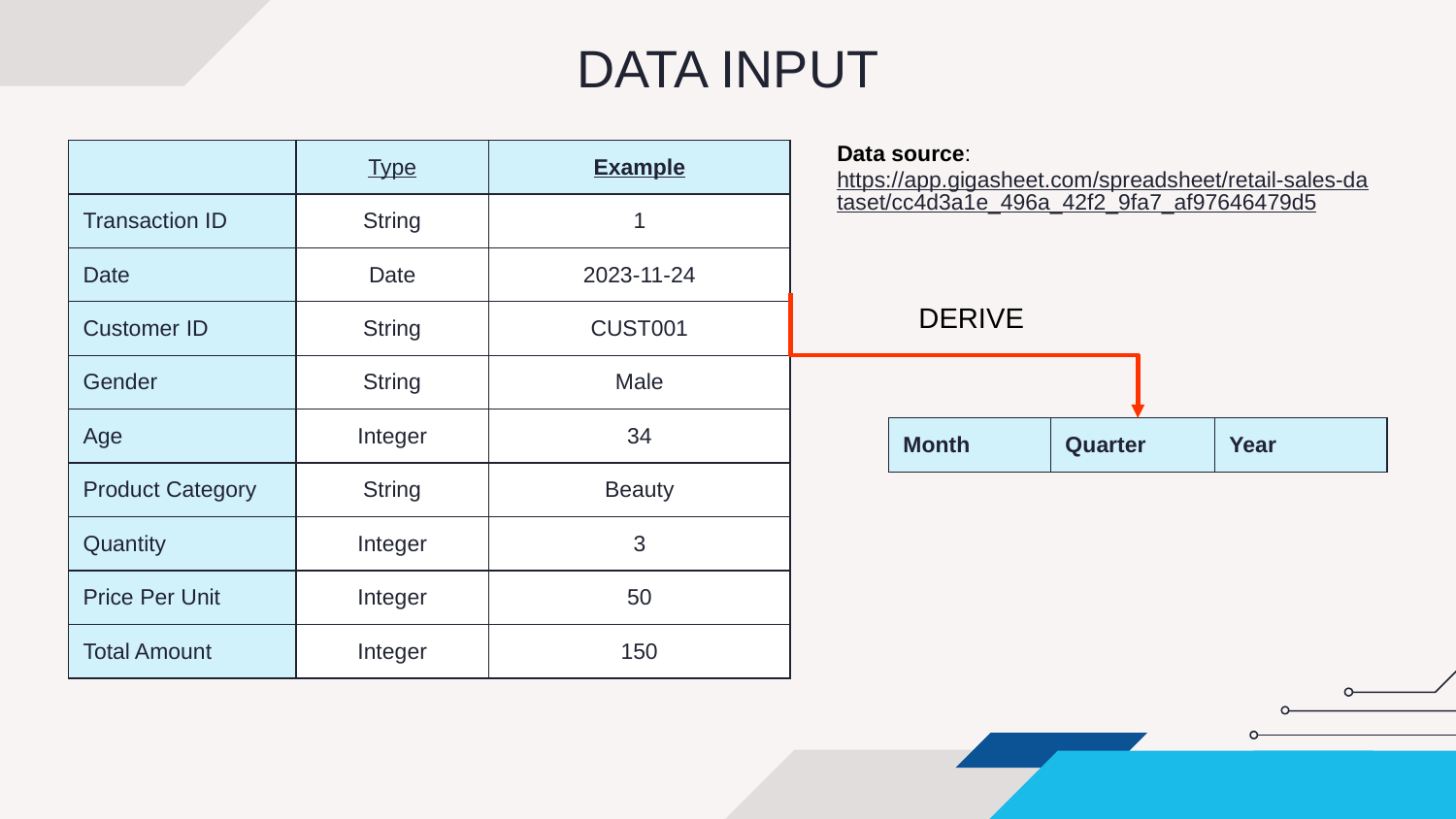

# DATA INPUT
Data source:
https://app.gigasheet.com/spreadsheet/retail-sales-dataset/cc4d3a1e_496a_42f2_9fa7_af97646479d5
|  | Type | Example |
| --- | --- | --- |
| Transaction ID | String | 1 |
| Date | Date | 2023-11-24 |
| Customer ID | String | CUST001 |
| Gender | String | Male |
| Age | Integer | 34 |
| Product Category | String | Beauty |
| Quantity | Integer | 3 |
| Price Per Unit | Integer | 50 |
| Total Amount | Integer | 150 |
DERIVE
| Month | Quarter | Year |
| --- | --- | --- |